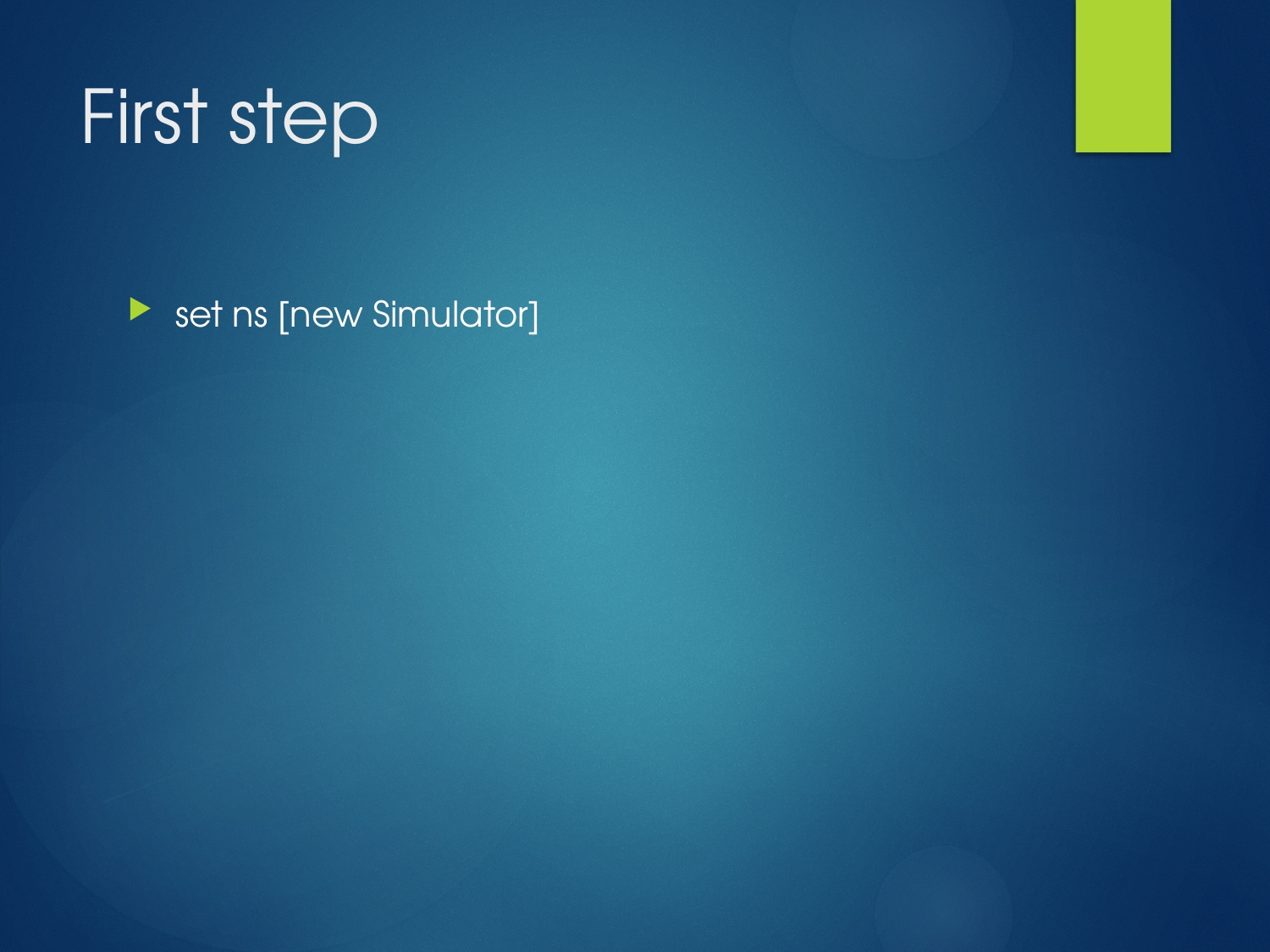

# First step
set ns [new Simulator]